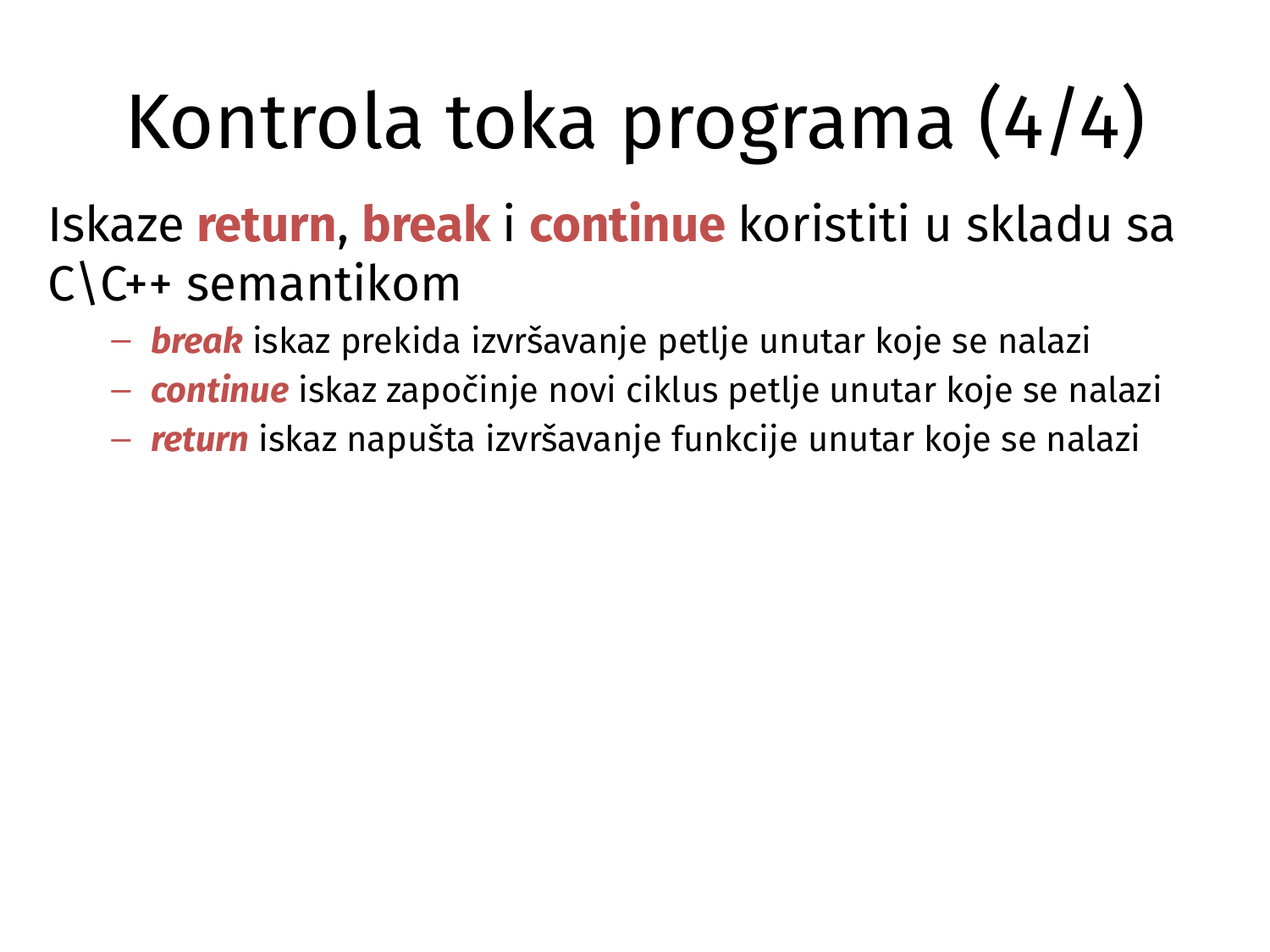

# Kontrola toka programa (4/4)
Iskaze return, break i continue koristiti u skladu sa C\C++ semantikom
break iskaz prekida izvršavanje petlje unutar koje se nalazi
continue iskaz započinje novi ciklus petlje unutar koje se nalazi
return iskaz napušta izvršavanje funkcije unutar koje se nalazi